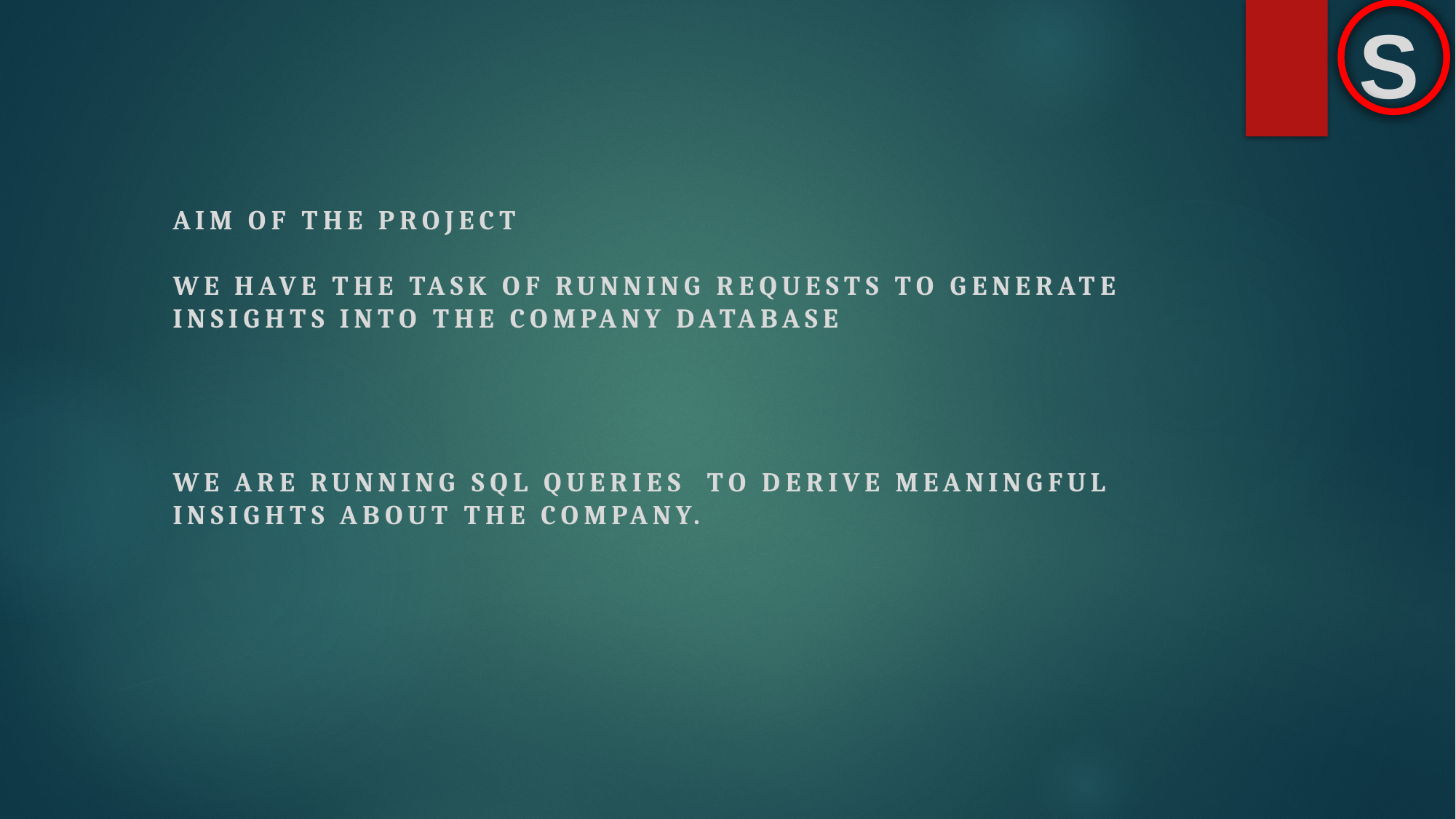

S

AIM OF THE PROJECT

WE HAVE THE TASK OF RUNNING REQUESTS TO GENERATE INSIGHTS INTO THE COMPANY DATABASE

WE ARE RUNNING SQL QUERIES  TO DERIVE MEANINGFUL INSIGHTS ABOUT THE COMPANY.